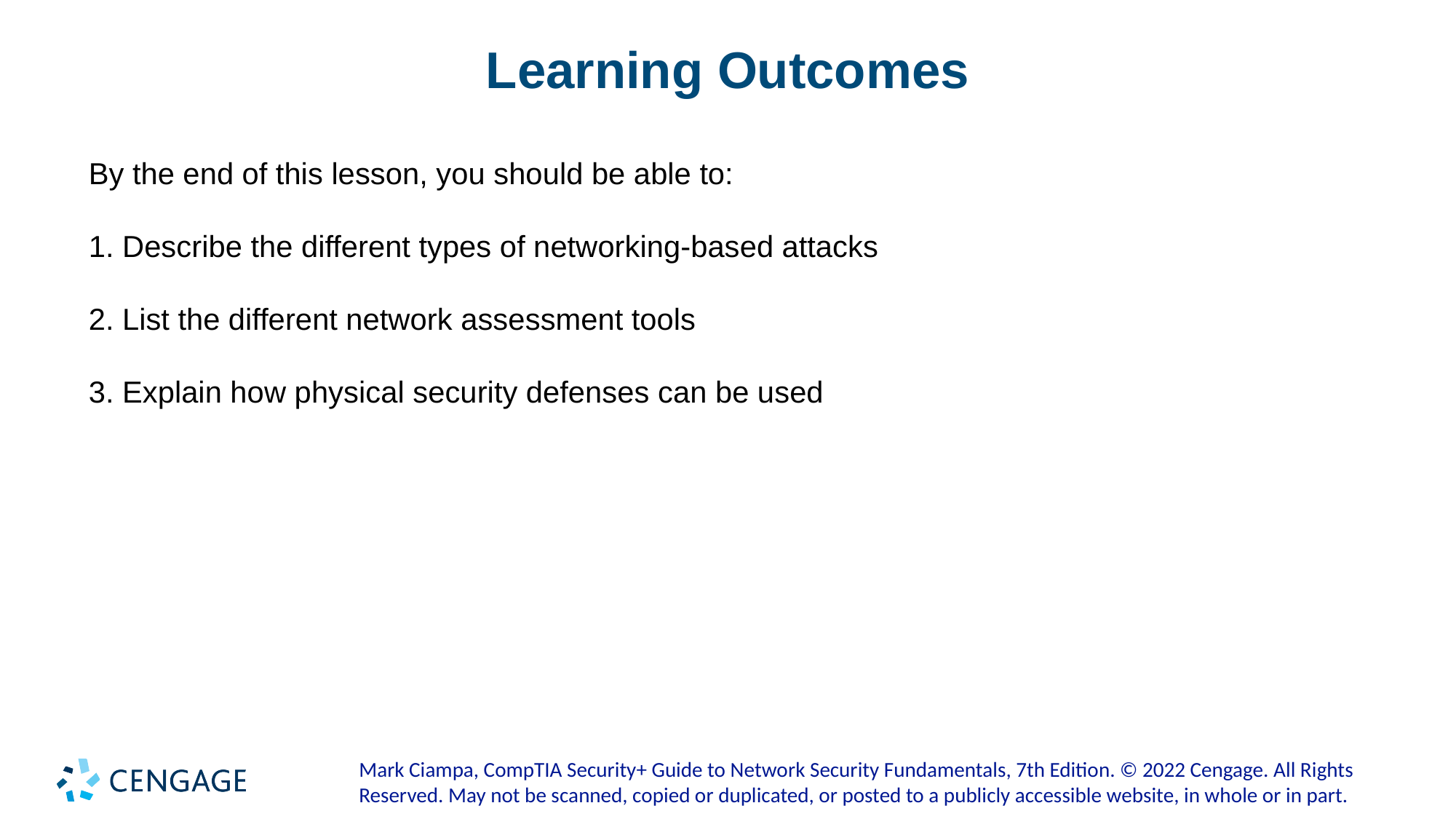

# Learning Outcomes
By the end of this lesson, you should be able to:

1. Describe the different types of networking-based attacks

2. List the different network assessment tools

3. Explain how physical security defenses can be used